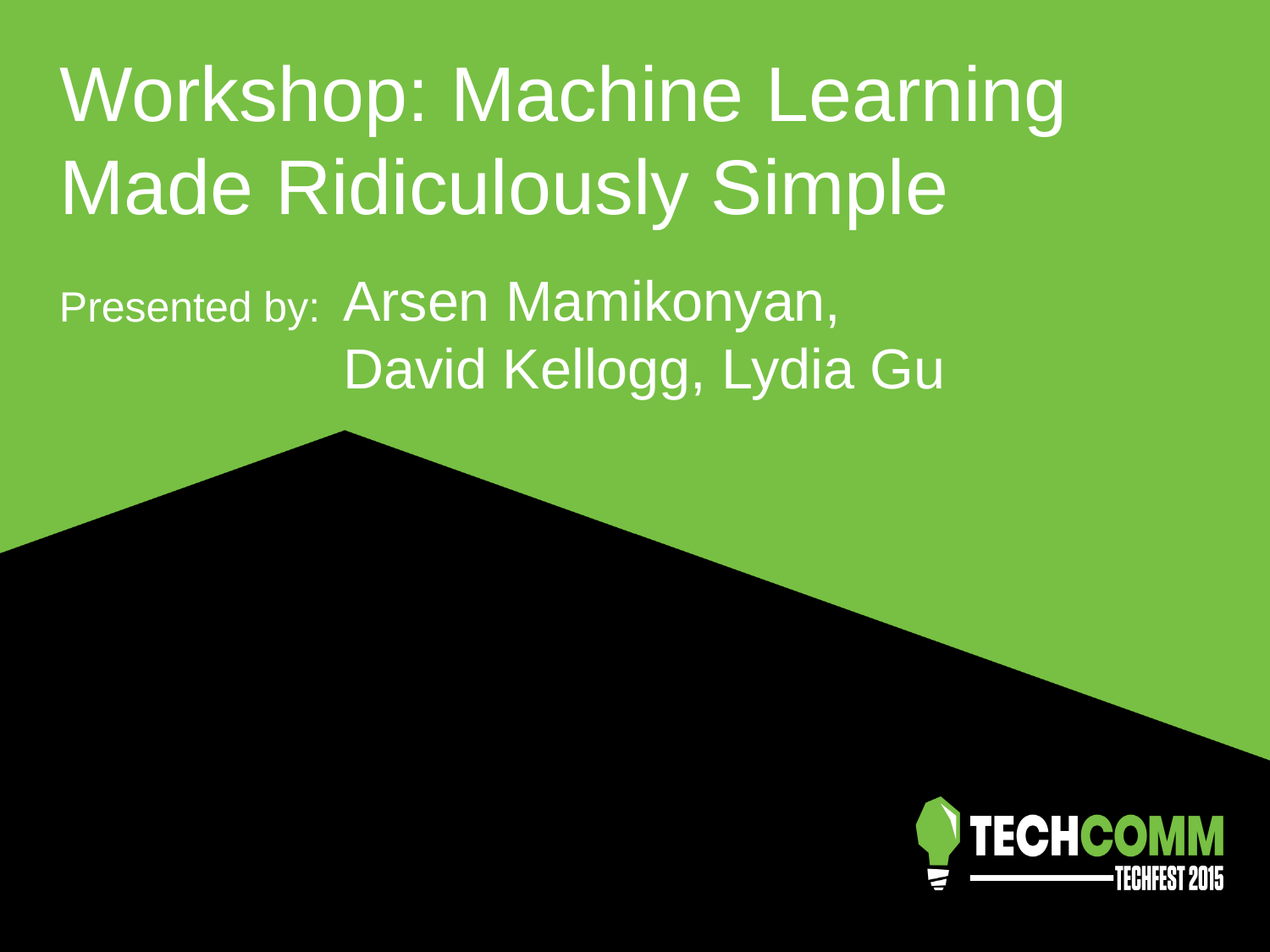

Workshop: Machine Learning Made Ridiculously Simple
Presented by:
Arsen Mamikonyan,
David Kellogg, Lydia Gu